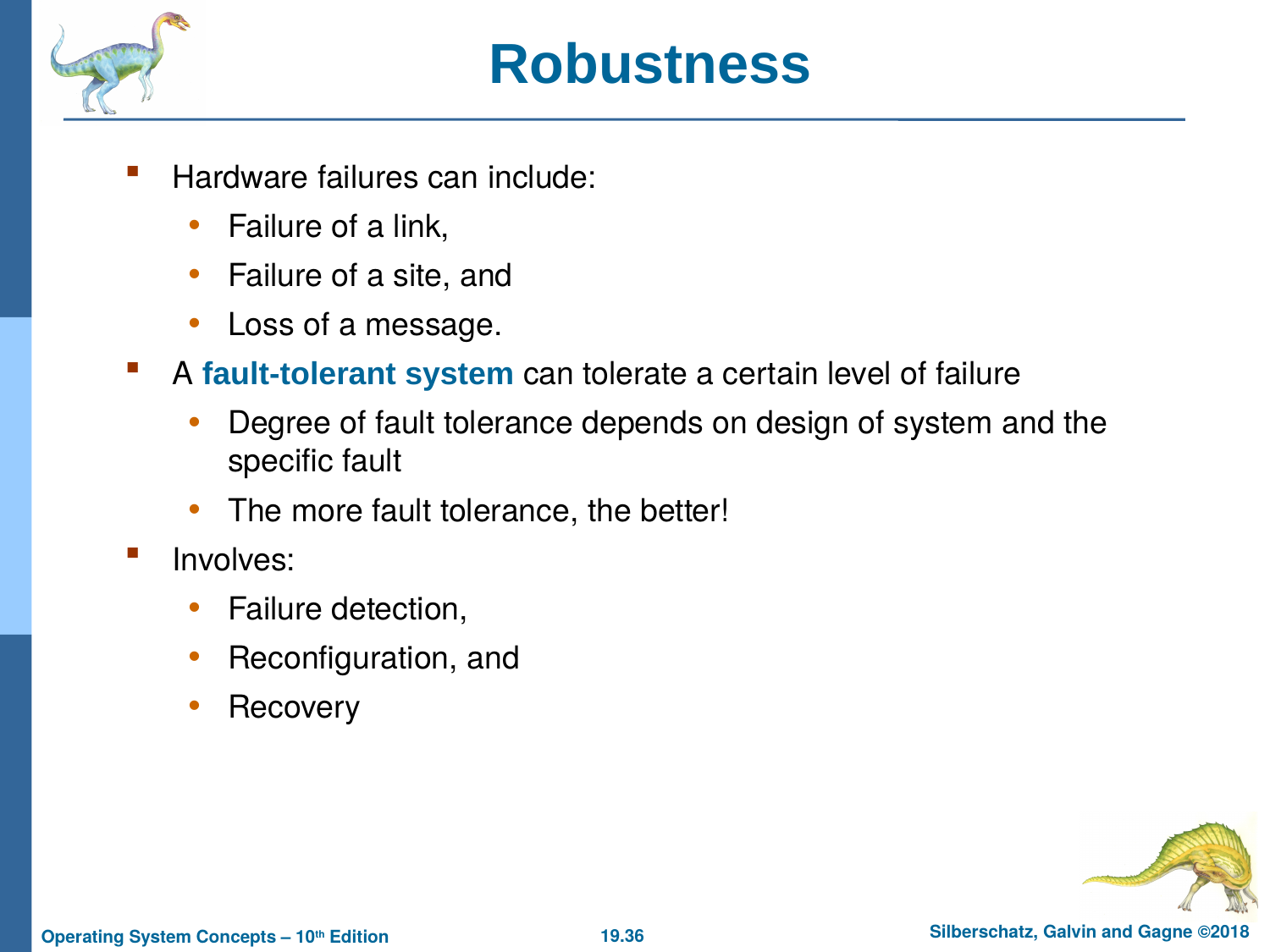

# Robustness
Hardware failures can include:
Failure of a link,
Failure of a site, and
Loss of a message.
A fault-tolerant system can tolerate a certain level of failure
Degree of fault tolerance depends on design of system and the specific fault
The more fault tolerance, the better!
Involves:
Failure detection,
Reconfiguration, and
Recovery